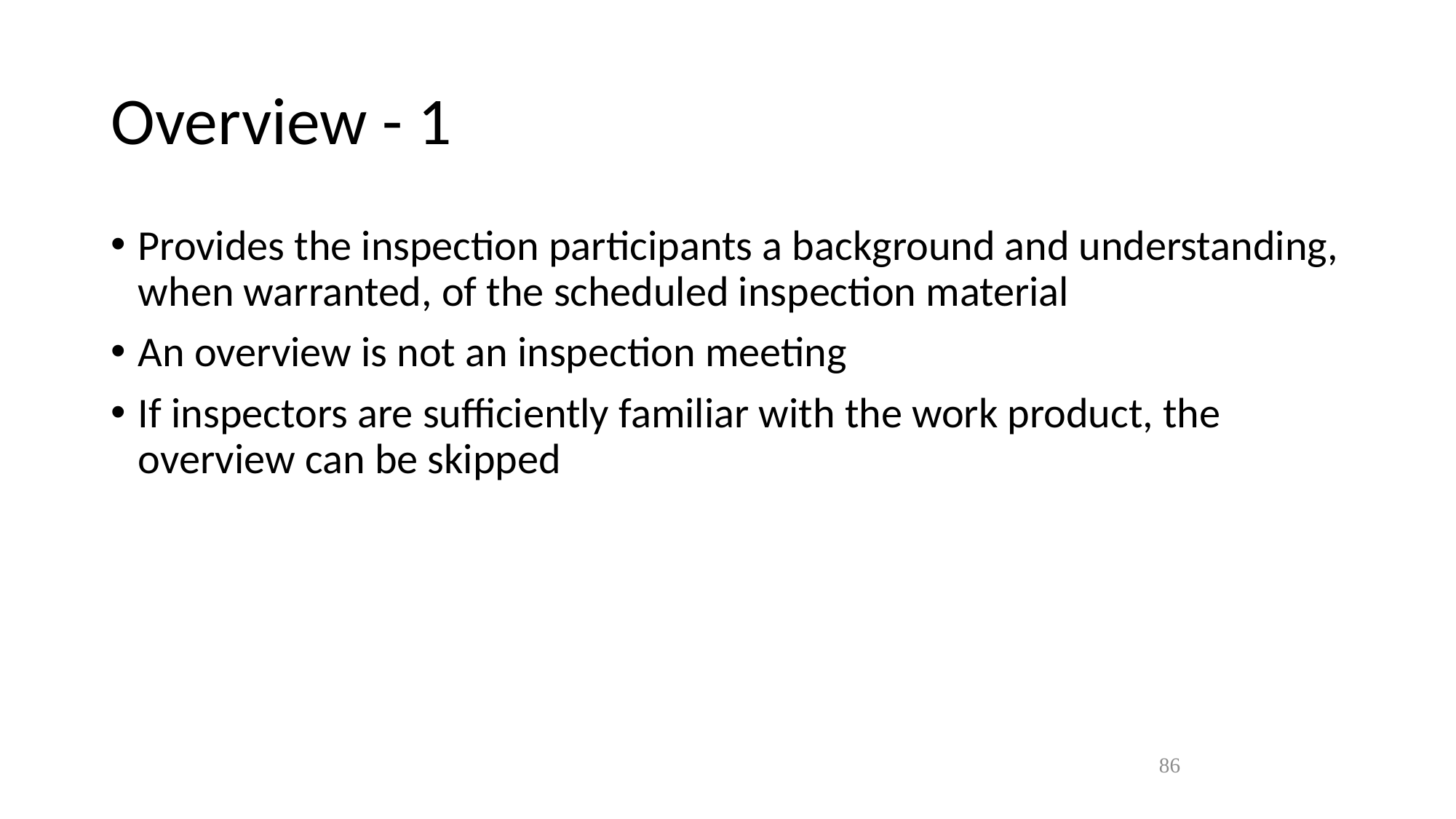

Overview - 1
Provides the inspection participants a background and understanding, when warranted, of the scheduled inspection material
An overview is not an inspection meeting
If inspectors are sufficiently familiar with the work product, the overview can be skipped
86